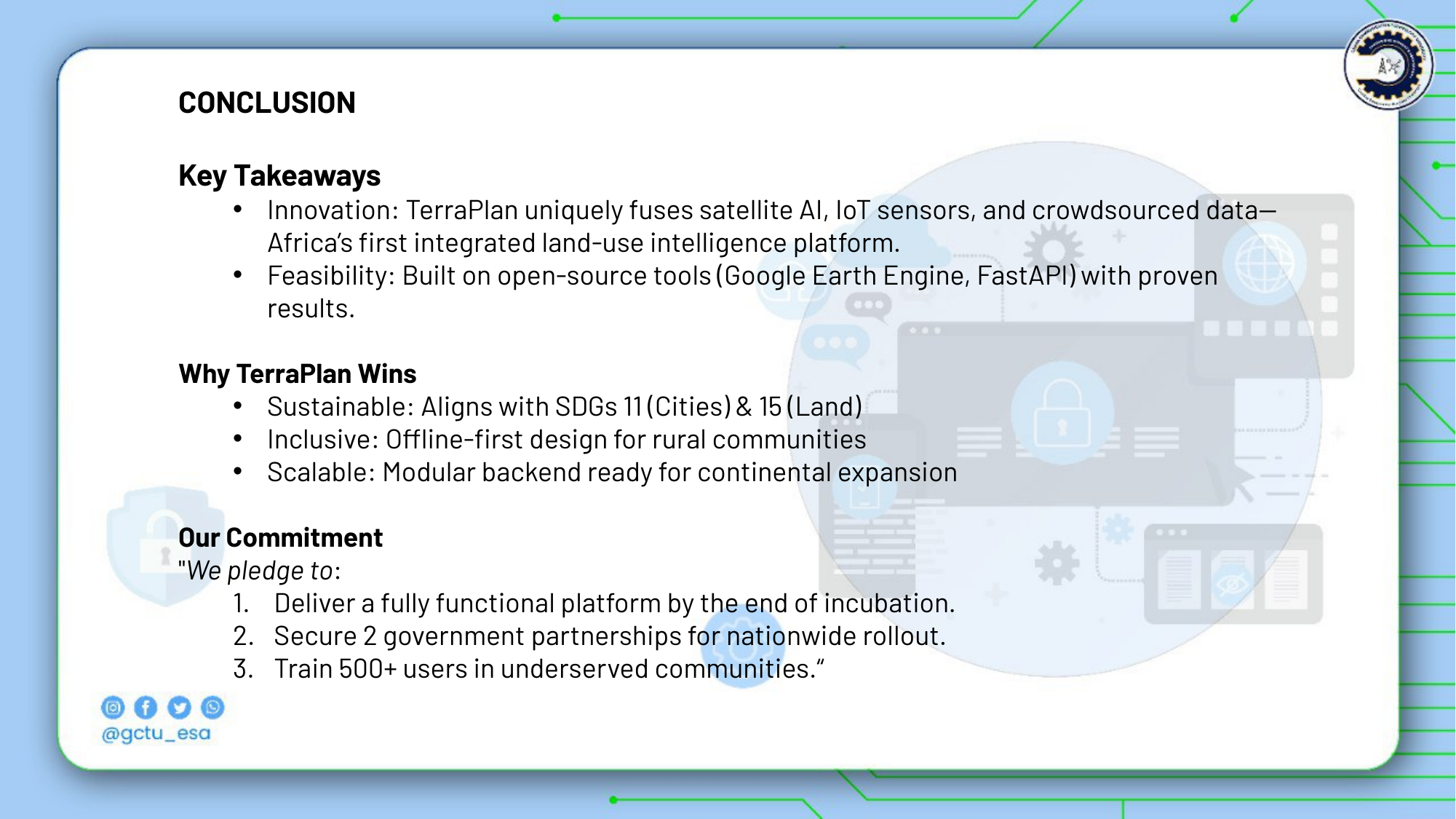

CONCLUSION

Key Takeaways
Innovation: TerraPlan uniquely fuses satellite AI, IoT sensors, and crowdsourced data—Africa’s first integrated land-use intelligence platform.
Feasibility: Built on open-source tools (Google Earth Engine, FastAPI) with proven results.

Why TerraPlan Wins
Sustainable: Aligns with SDGs 11 (Cities) & 15 (Land)
Inclusive: Offline-first design for rural communities
Scalable: Modular backend ready for continental expansion

Our Commitment
"We pledge to:
Deliver a fully functional platform by the end of incubation.
Secure 2 government partnerships for nationwide rollout.
Train 500+ users in underserved communities.“